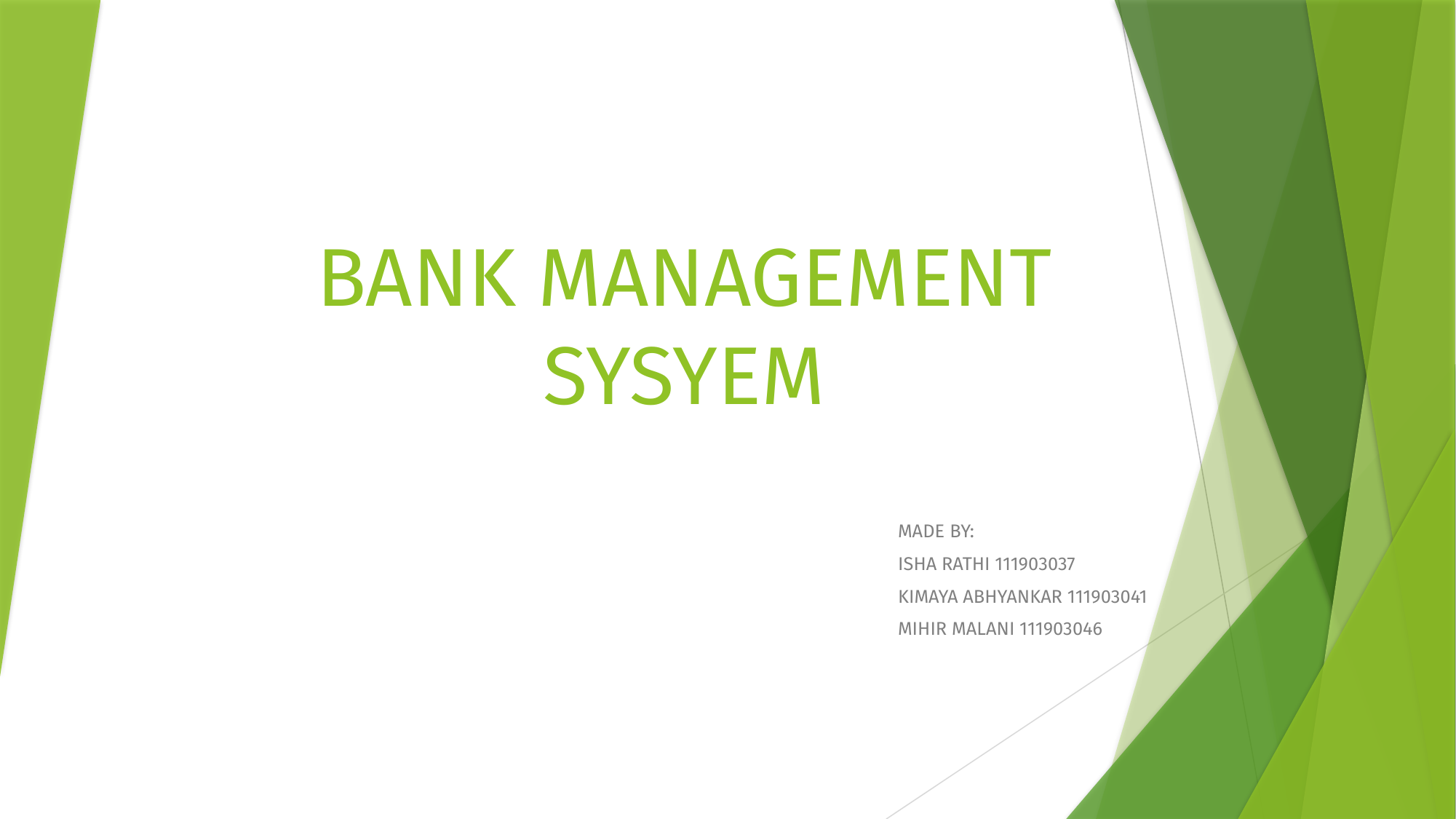

# BANK MANAGEMENT SYSYEM
MADE BY:
ISHA RATHI 111903037
KIMAYA ABHYANKAR 111903041
MIHIR MALANI 111903046